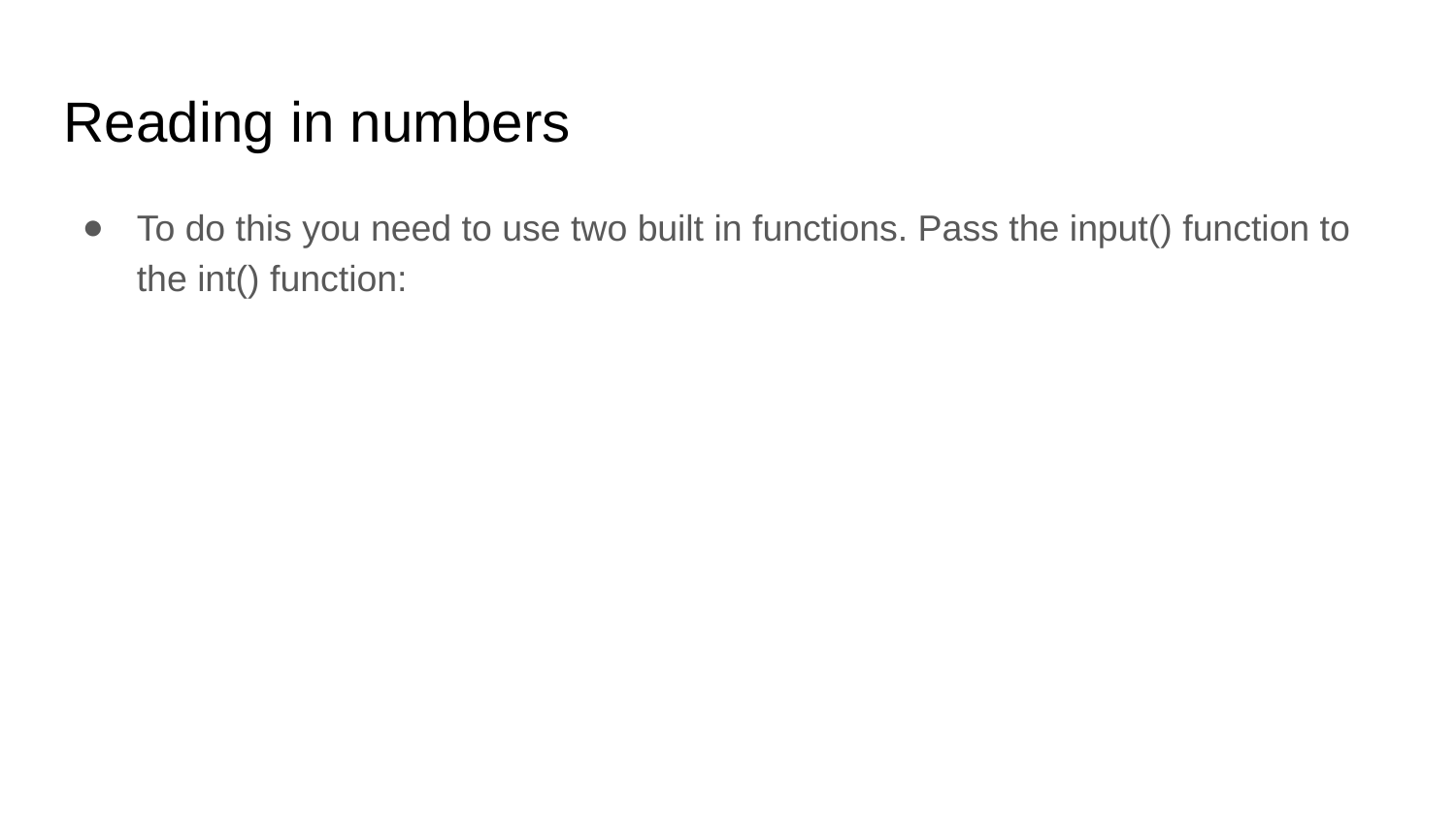

Reading in numbers
To do this you need to use two built in functions. Pass the input() function to the int() function: